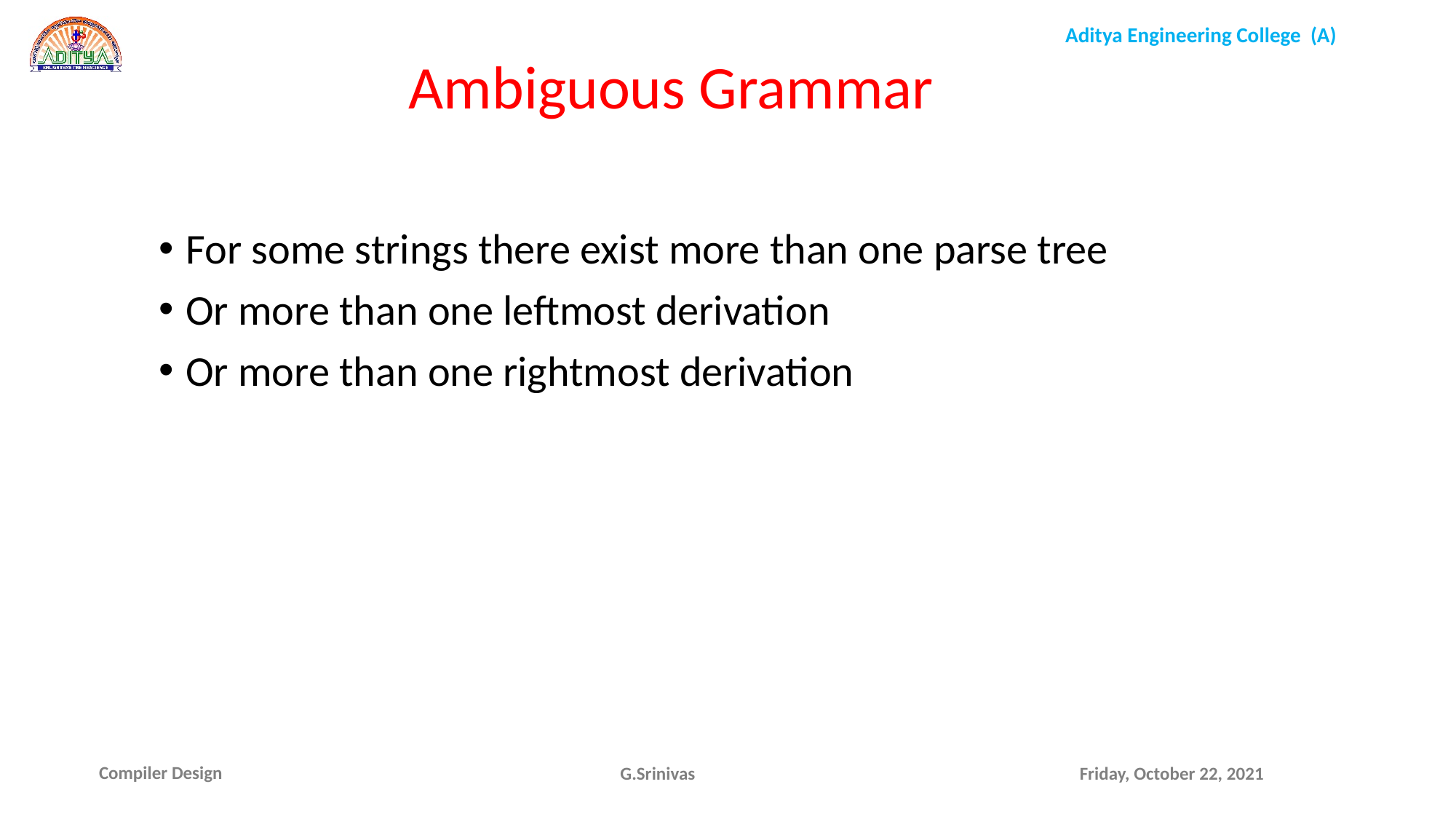

Ambiguous Grammar
For some strings there exist more than one parse tree
Or more than one leftmost derivation
Or more than one rightmost derivation

G.Srinivas
Friday, October 22, 2021